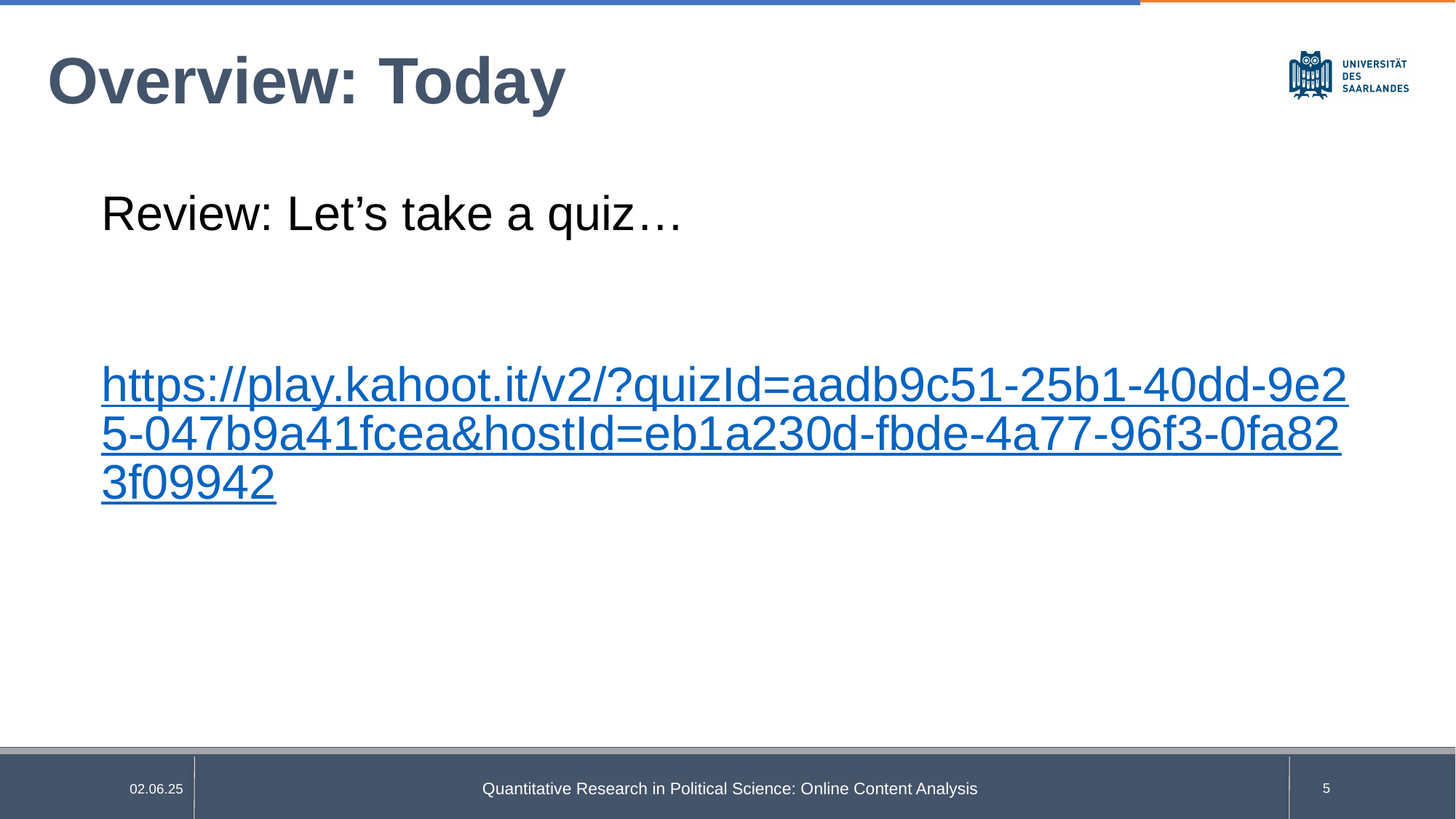

# Overview: Today
Review: Let’s take a quiz…

https://play.kahoot.it/v2/?quizId=aadb9c51-25b1-40dd-9e25-047b9a41fcea&hostId=eb1a230d-fbde-4a77-96f3-0fa823f09942

Quantitative Research in Political Science: Online Content Analysis
5
02.06.25